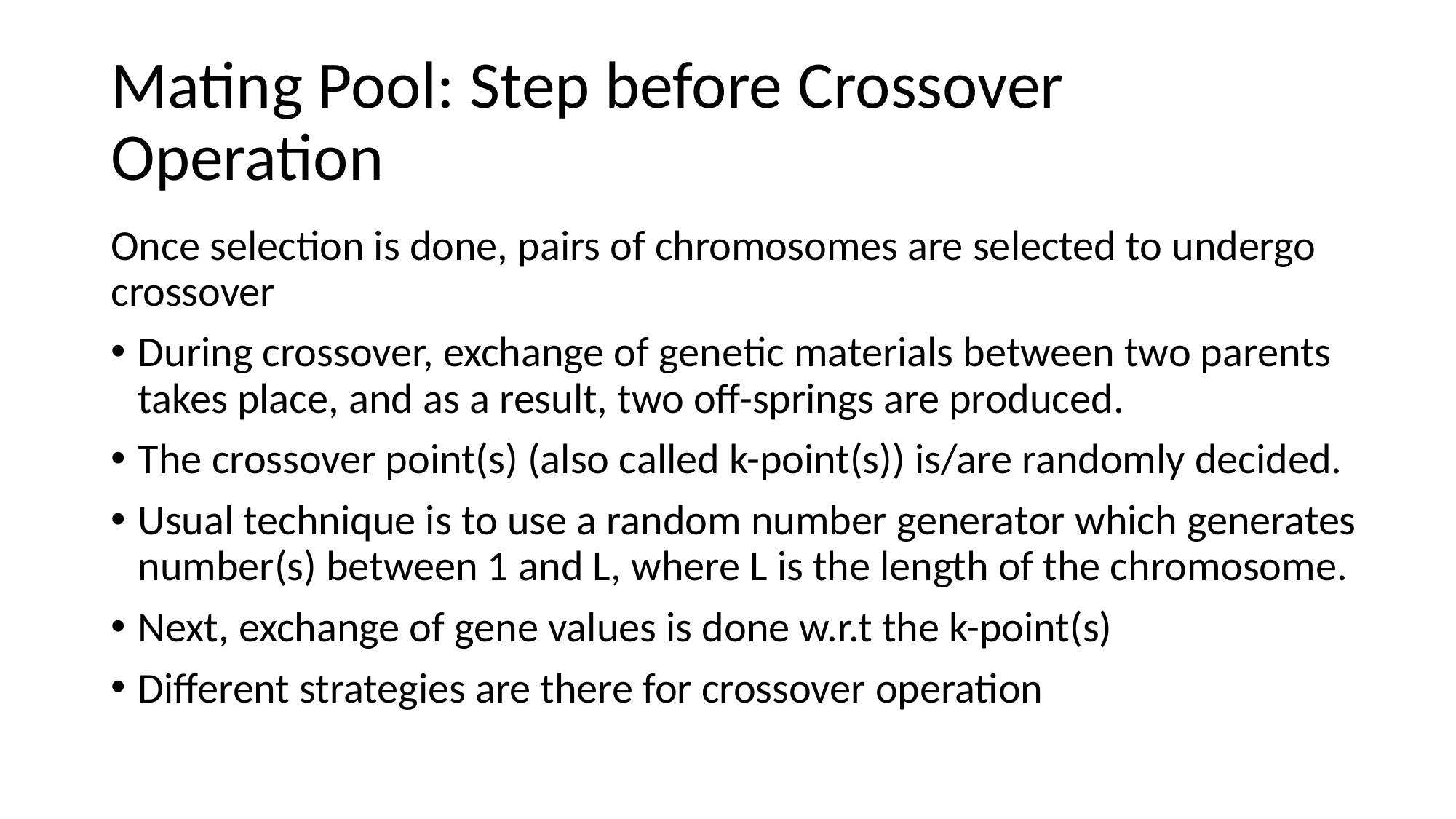

# Mating Pool: Step before Crossover Operation
Once selection is done, pairs of chromosomes are selected to undergo crossover
During crossover, exchange of genetic materials between two parents takes place, and as a result, two off-springs are produced.
The crossover point(s) (also called k-point(s)) is/are randomly decided.
Usual technique is to use a random number generator which generates number(s) between 1 and L, where L is the length of the chromosome.
Next, exchange of gene values is done w.r.t the k-point(s)
Different strategies are there for crossover operation